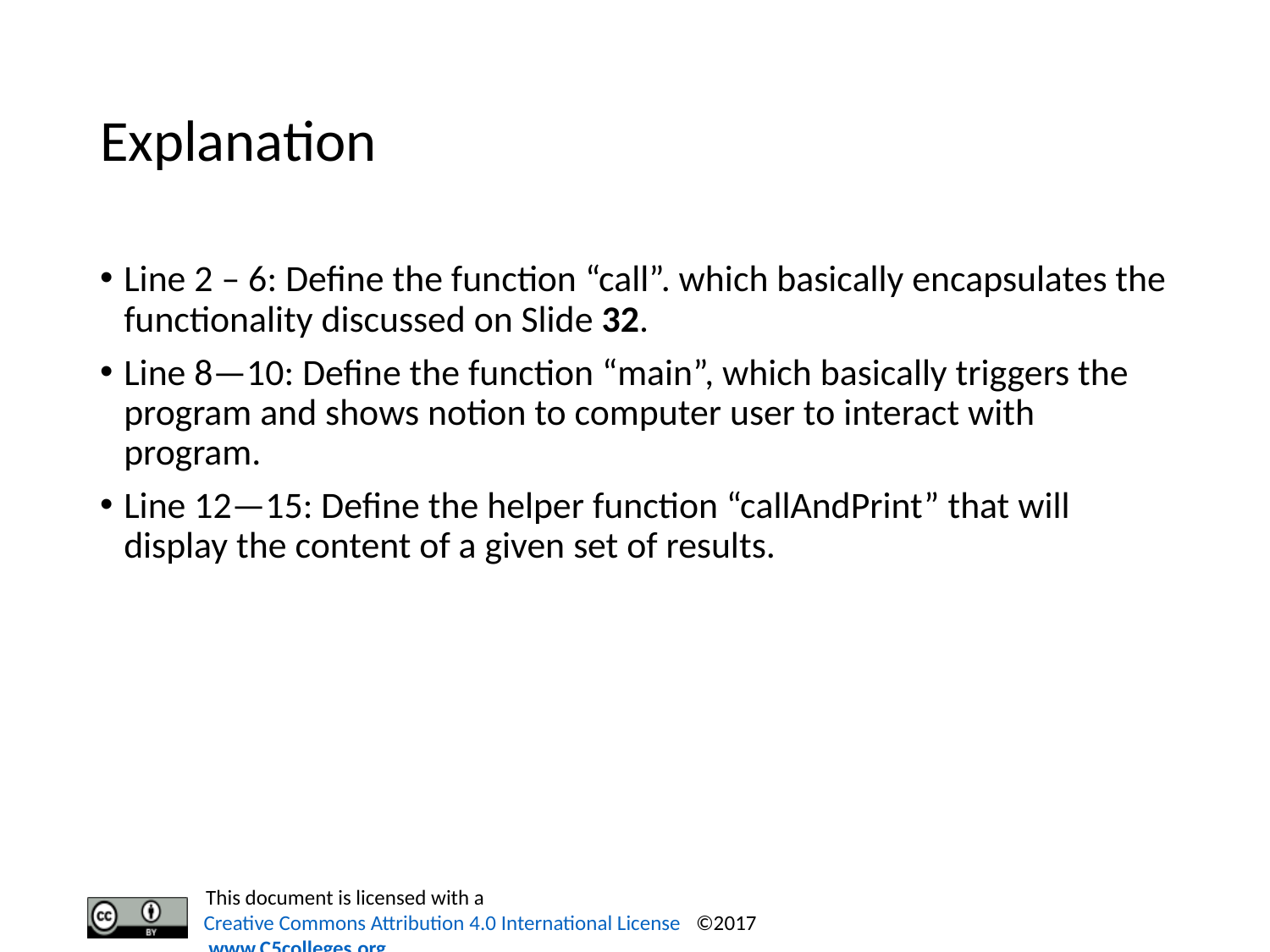

# Explanation
Line 2 – 6: Define the function “call”. which basically encapsulates the functionality discussed on Slide 32.
Line 8—10: Define the function “main”, which basically triggers the program and shows notion to computer user to interact with program.
Line 12—15: Define the helper function “callAndPrint” that will display the content of a given set of results.